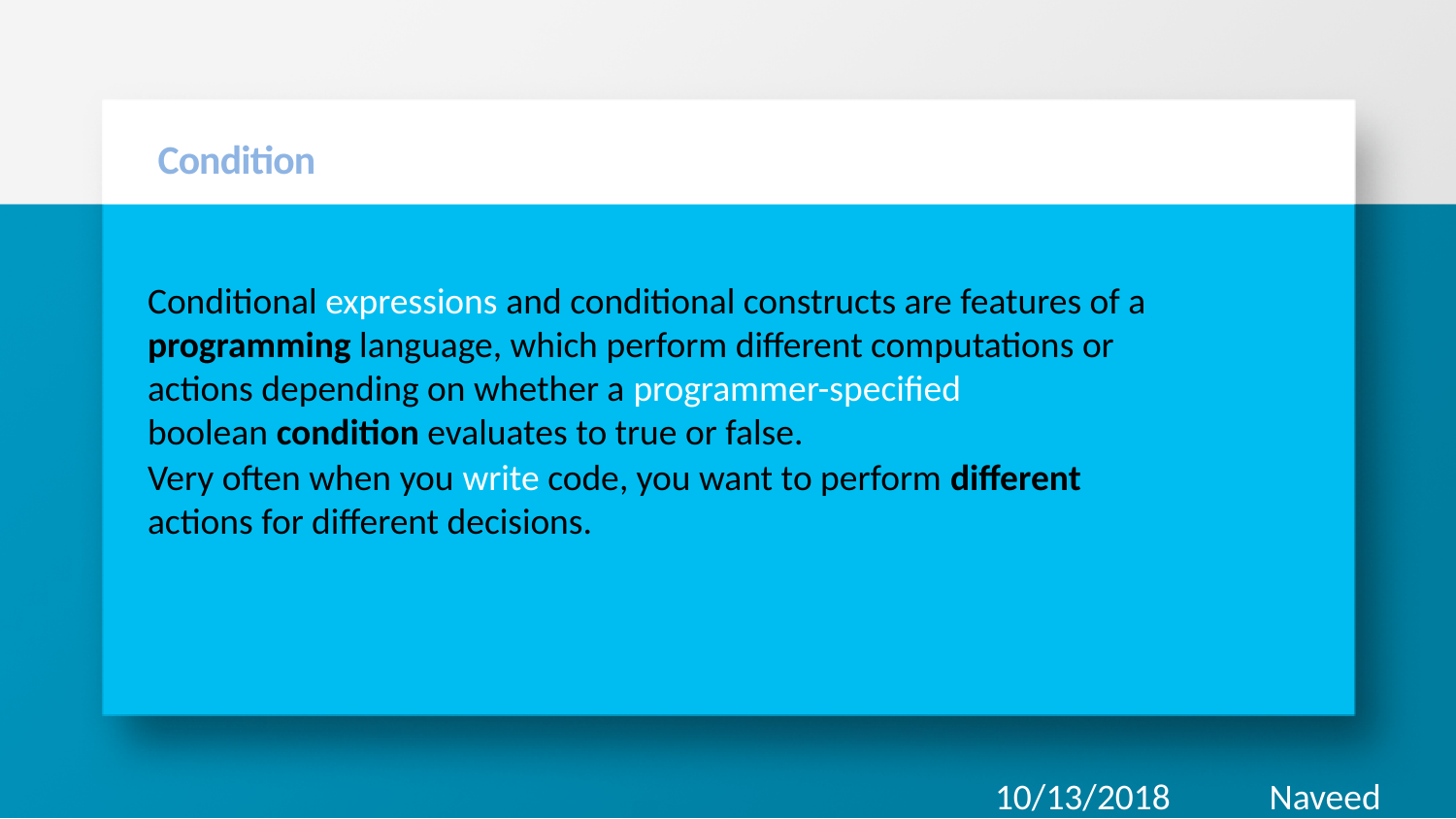

# Condition
Conditional expressions and conditional constructs are features of a programming language, which perform different computations or actions depending on whether a programmer-specified boolean condition evaluates to true or false.
Very often when you write code, you want to perform different actions for different decisions.
10/13/2018            Naveed